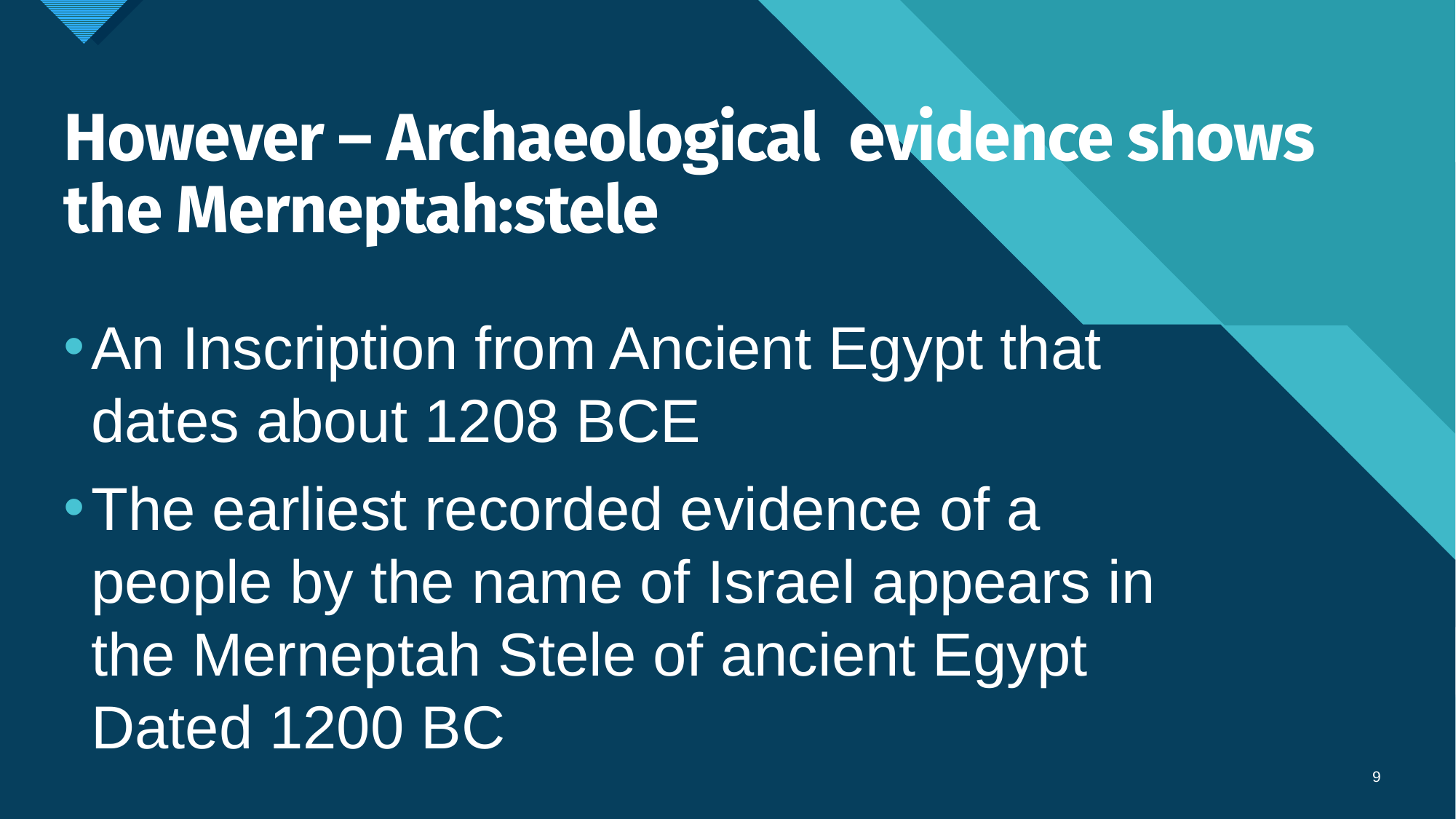

# However – Archaeological  evidence shows the Merneptah:stele
An Inscription from Ancient Egypt that dates about 1208 BCE
The earliest recorded evidence of a people by the name of Israel appears in the Merneptah Stele of ancient Egypt Dated 1200 BC
9